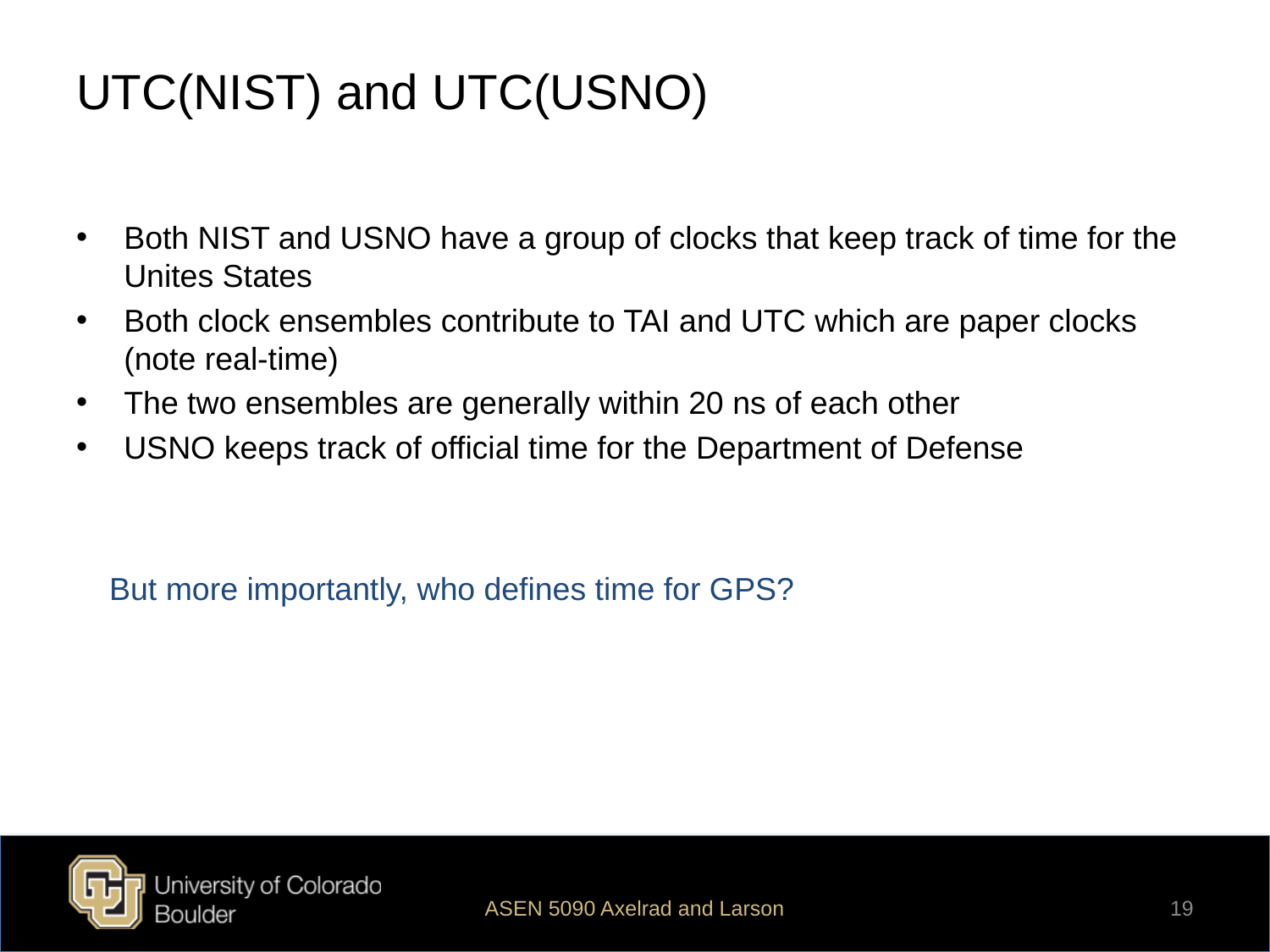

# UTC(NIST) and UTC(USNO)
Both NIST and USNO have a group of clocks that keep track of time for the Unites States
Both clock ensembles contribute to TAI and UTC which are paper clocks (note real-time)
The two ensembles are generally within 20 ns of each other
USNO keeps track of official time for the Department of Defense
But more importantly, who defines time for GPS?
ASEN 5090 Axelrad and Larson
19